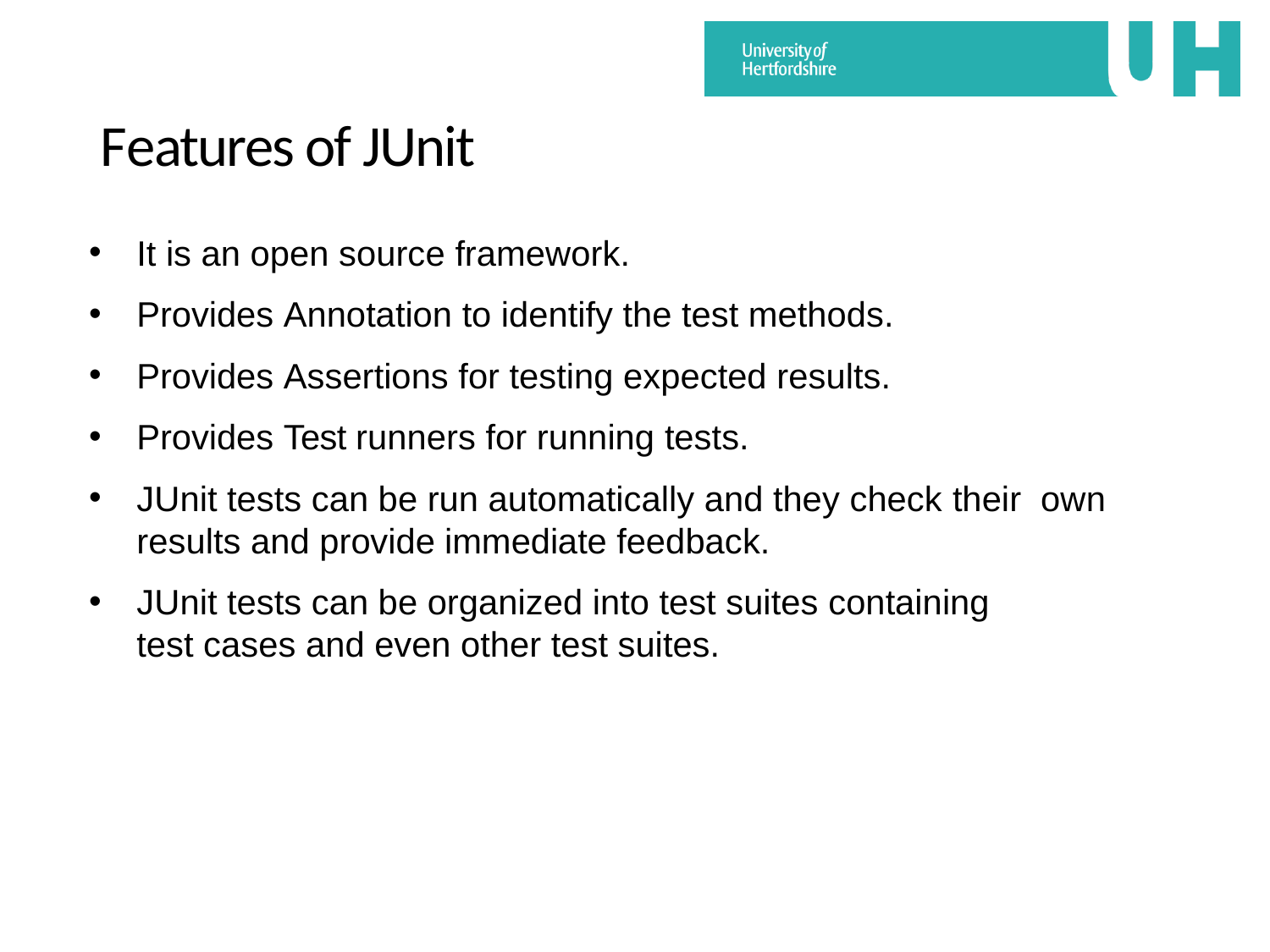

# Features of JUnit
It is an open source framework.
Provides Annotation to identify the test methods.
Provides Assertions for testing expected results.
Provides Test runners for running tests.
JUnit tests can be run automatically and they check their  own results and provide immediate feedback.
JUnit tests can be organized into test suites containing
test cases and even other test suites.